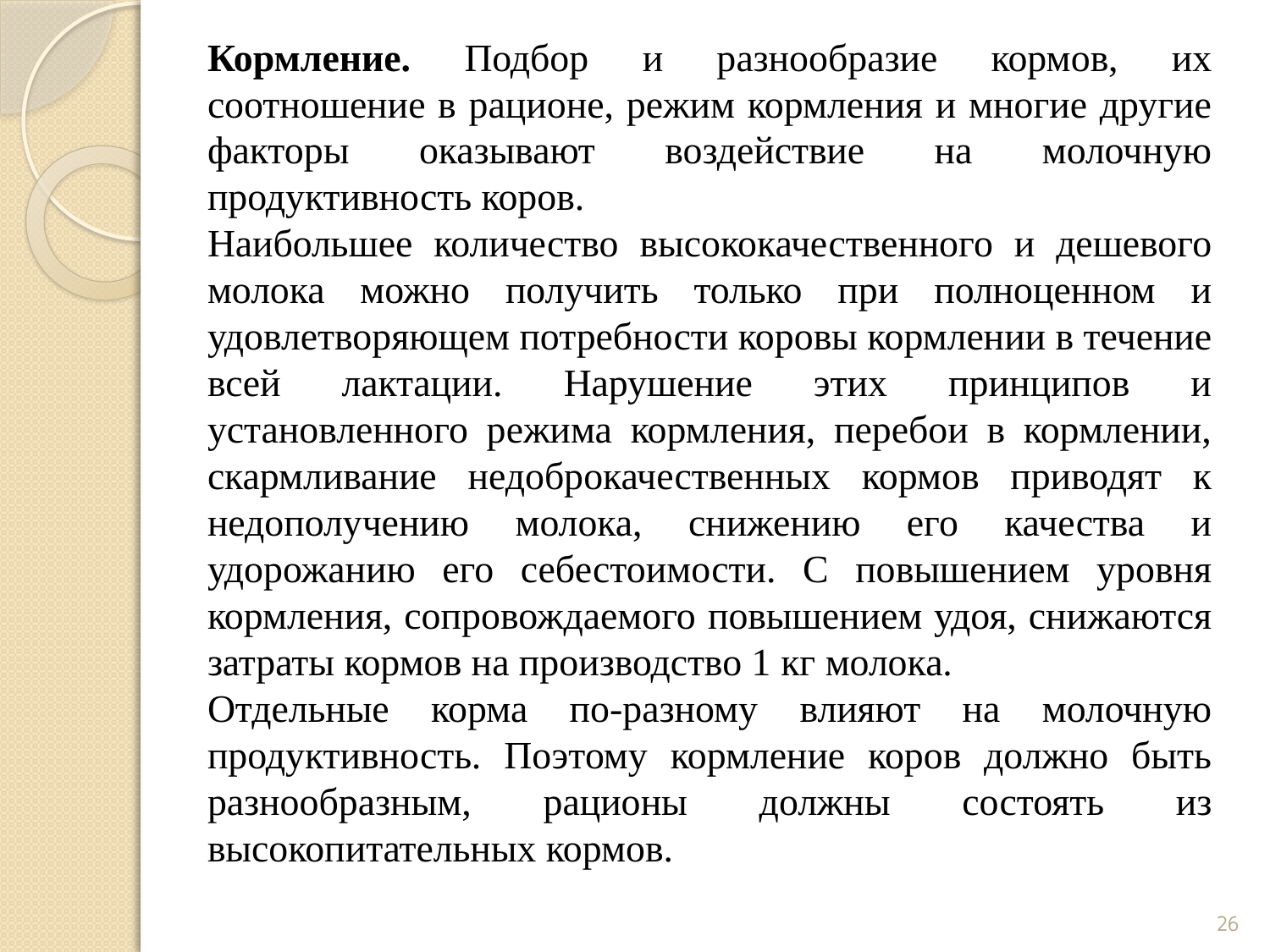

Кормление. Подбор и разнообразие кормов, их соотношение в рационе, режим кормления и многие другие факторы оказывают воздействие на молочную продуктивность коров.
Наибольшее количество высококачественного и дешевого молока можно получить только при полноценном и удовлетворяющем потребности коровы кормлении в течение всей лактации. Нарушение этих принципов и установленного режима кормления, перебои в кормлении, скармливание недоброкачественных кормов приводят к недополучению молока, снижению его качества и удорожанию его себестоимости. С повышением уровня кормления, сопровождаемого повышением удоя, снижаются затраты кормов на производство 1 кг молока.
Отдельные корма по-разному влияют на молочную продуктивность. Поэтому кормление коров должно быть разнообразным, рационы должны состоять из высокопитательных кормов.

26